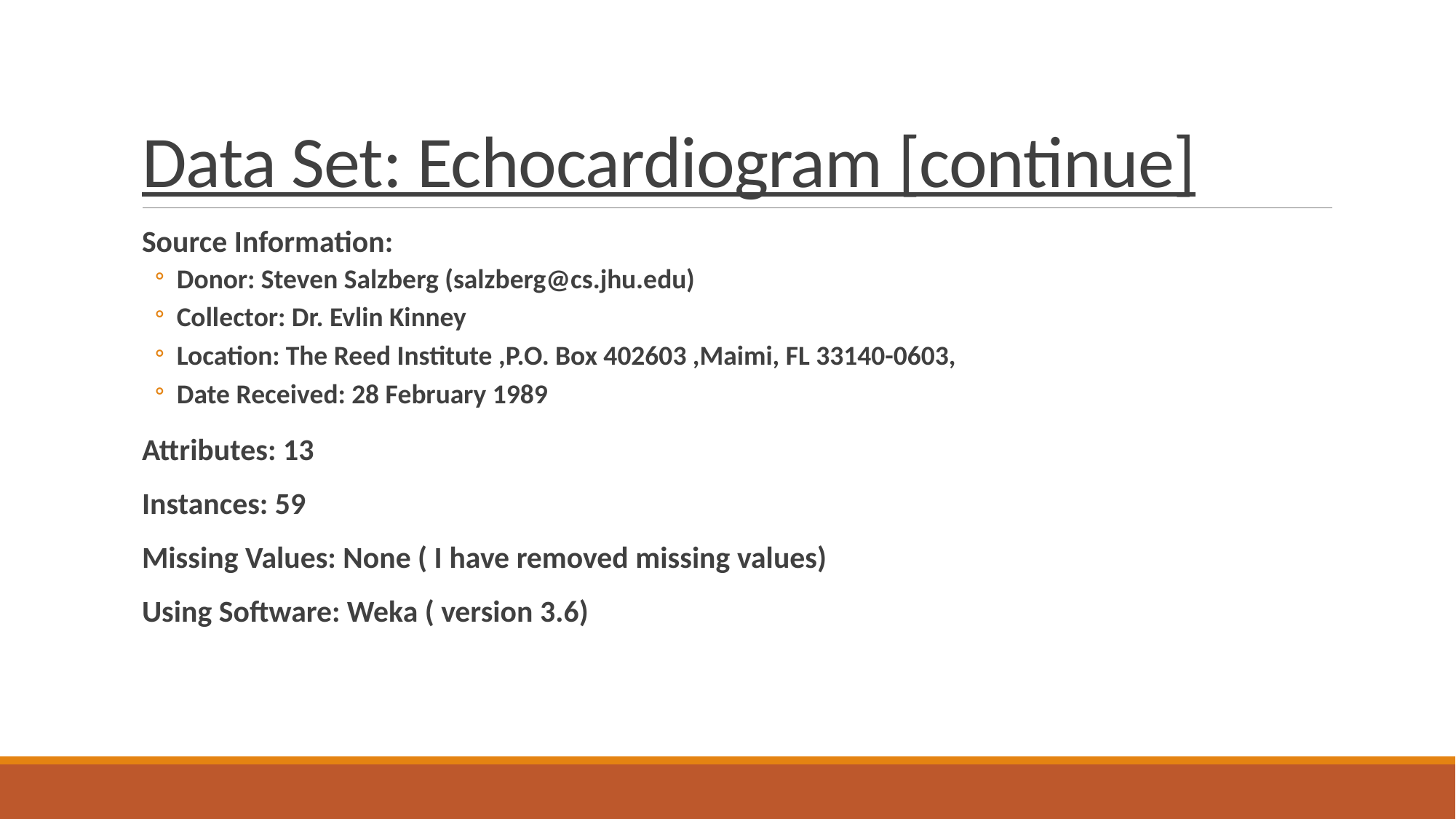

# Data Set: Echocardiogram [continue]
Source Information:
Donor: Steven Salzberg (salzberg@cs.jhu.edu)
Collector: Dr. Evlin Kinney
Location: The Reed Institute ,P.O. Box 402603 ,Maimi, FL 33140-0603,
Date Received: 28 February 1989
Attributes: 13
Instances: 59
Missing Values: None ( I have removed missing values)
Using Software: Weka ( version 3.6)